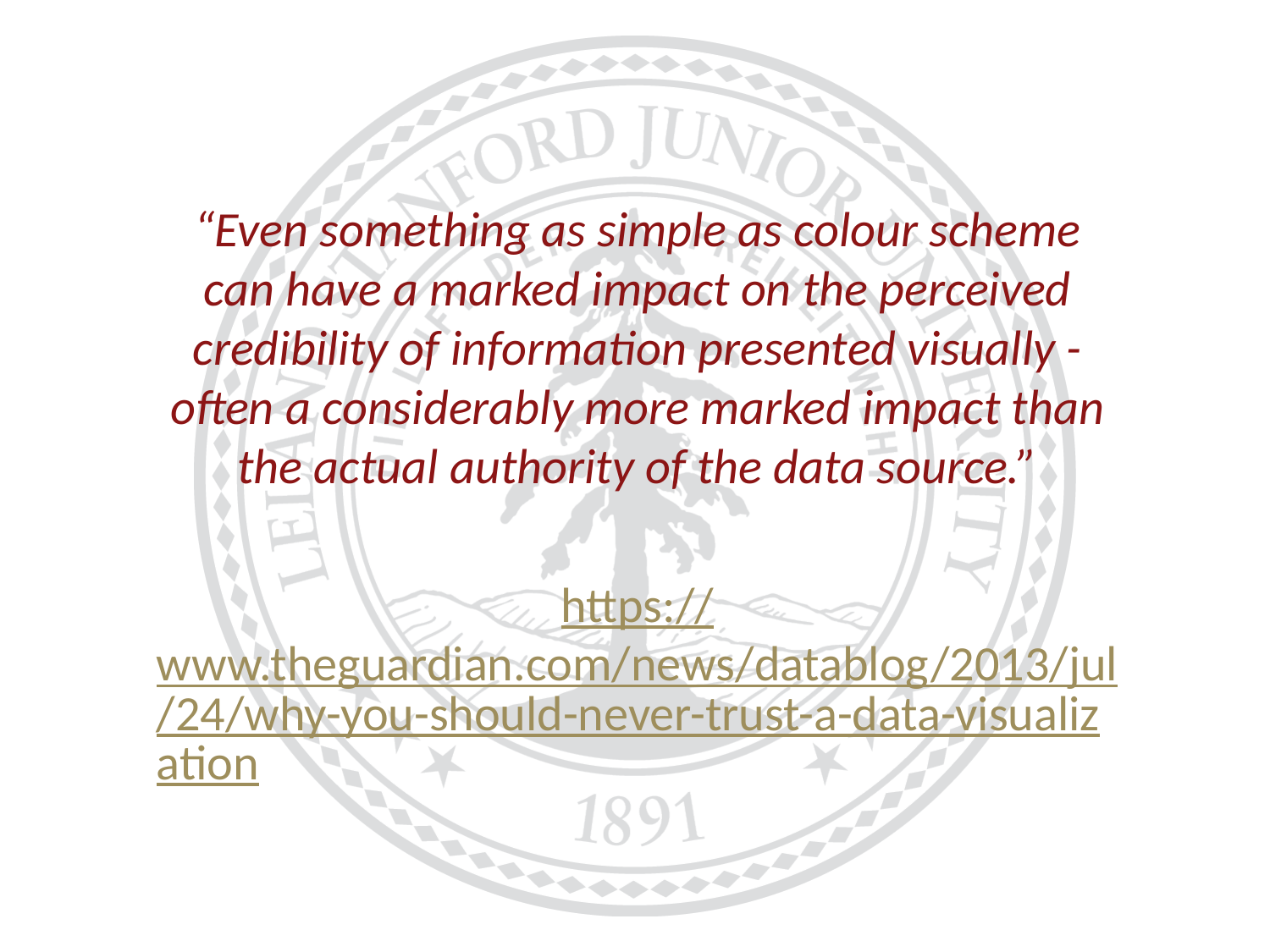

“Even something as simple as colour scheme can have a marked impact on the perceived credibility of information presented visually - often a considerably more marked impact than the actual authority of the data source.”

https://www.theguardian.com/news/datablog/2013/jul/24/why-you-should-never-trust-a-data-visualization